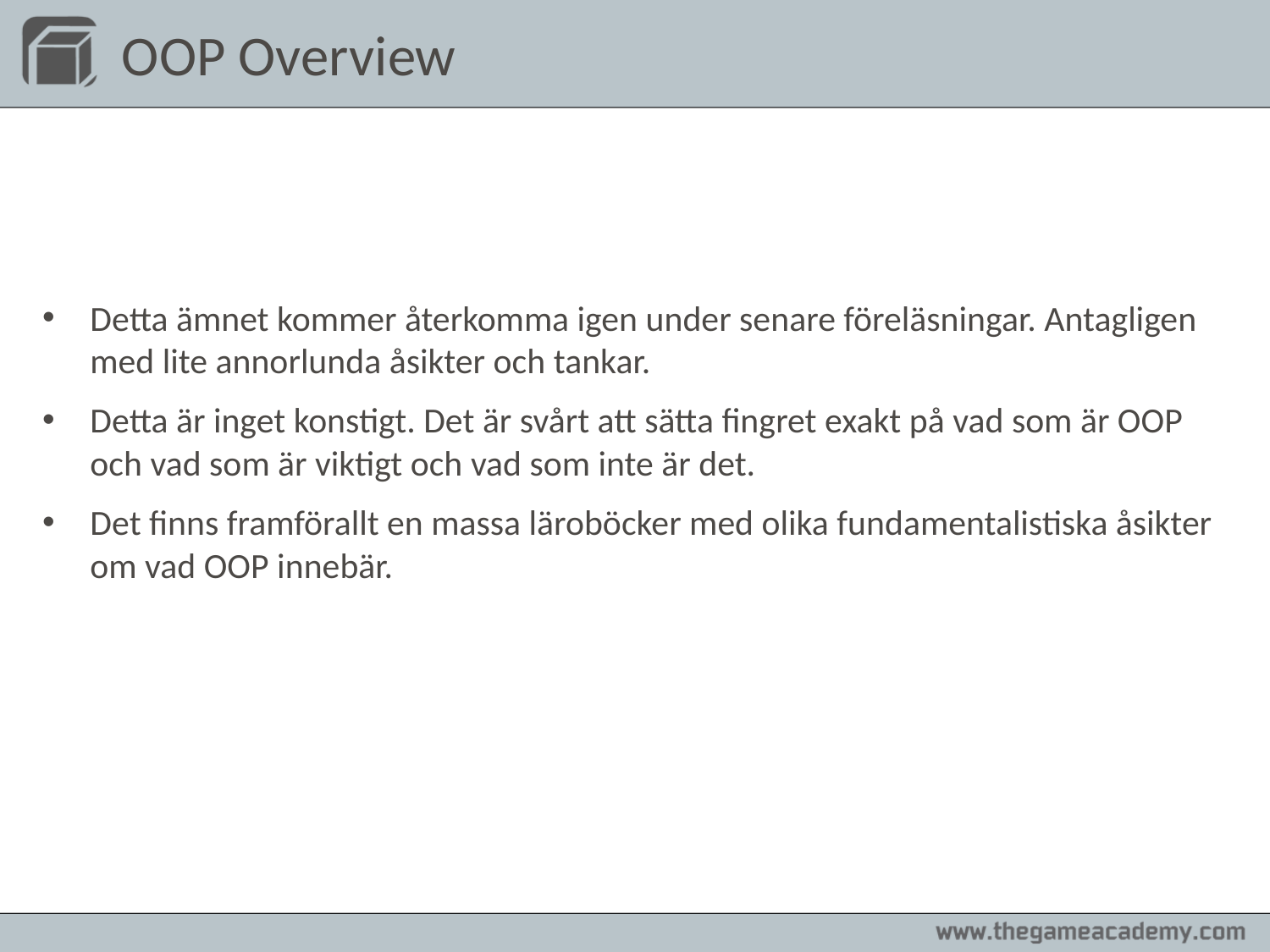

# OOP Overview

Detta ämnet kommer återkomma igen under senare föreläsningar. Antagligen med lite annorlunda åsikter och tankar.
Detta är inget konstigt. Det är svårt att sätta fingret exakt på vad som är OOP och vad som är viktigt och vad som inte är det.
Det finns framförallt en massa läroböcker med olika fundamentalistiska åsikter om vad OOP innebär.